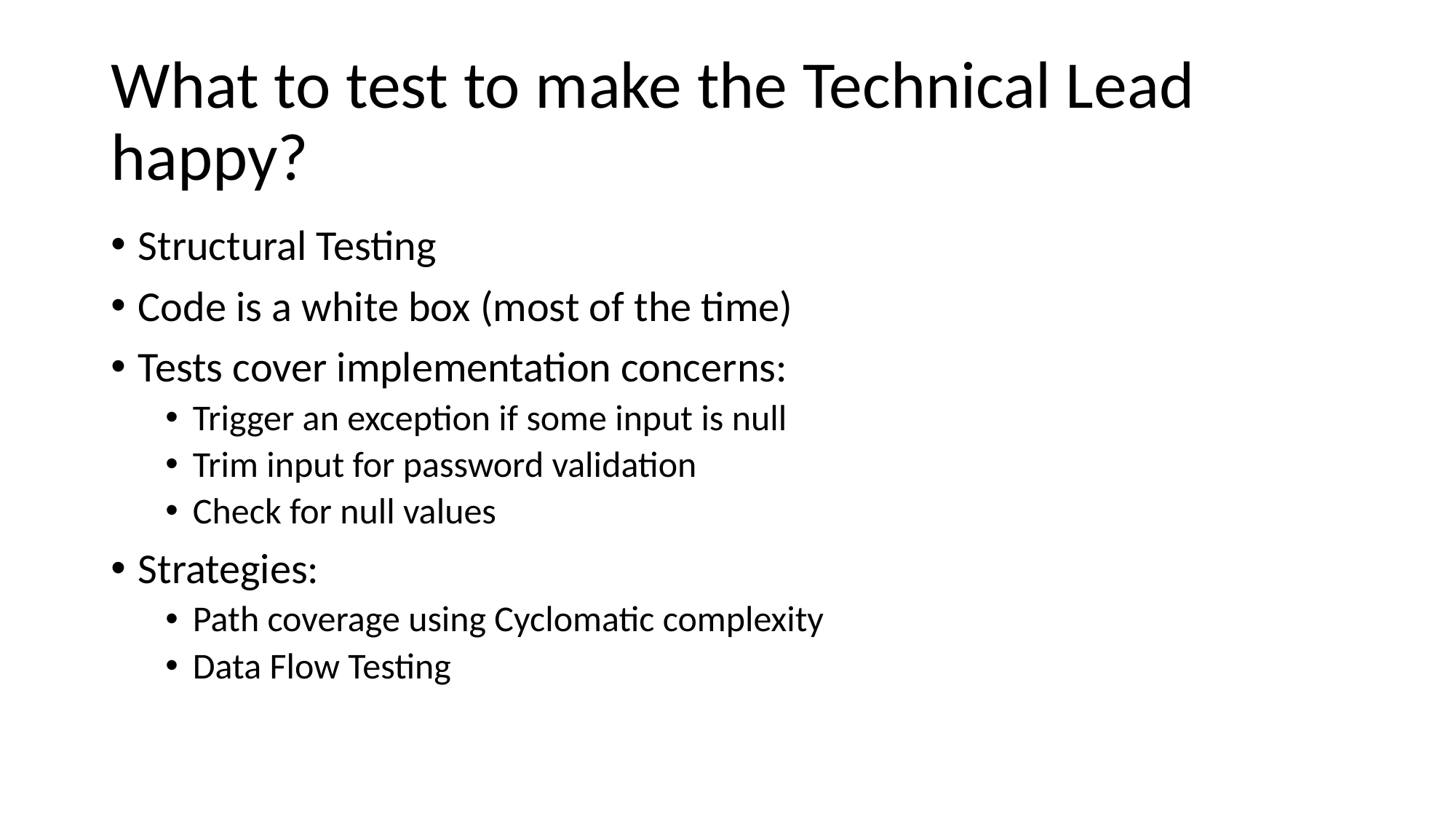

# What to test to make the Technical Lead happy?
Structural Testing
Code is a white box (most of the time)
Tests cover implementation concerns:
Trigger an exception if some input is null
Trim input for password validation
Check for null values
Strategies:
Path coverage using Cyclomatic complexity
Data Flow Testing